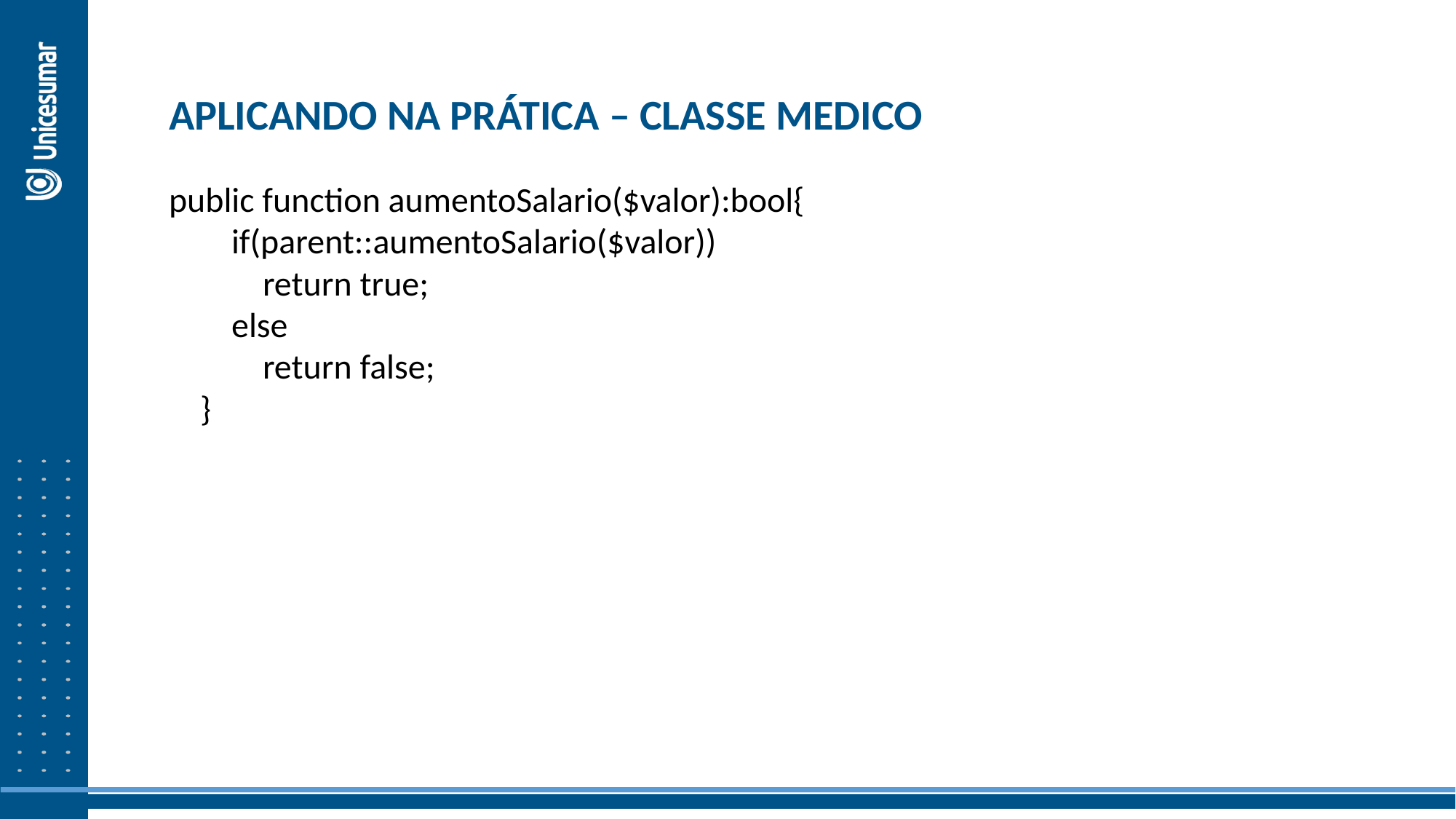

APLICANDO NA PRÁTICA – CLASSE MEDICO
public function aumentoSalario($valor):bool{
        if(parent::aumentoSalario($valor))
            return true;
        else
            return false;
    }